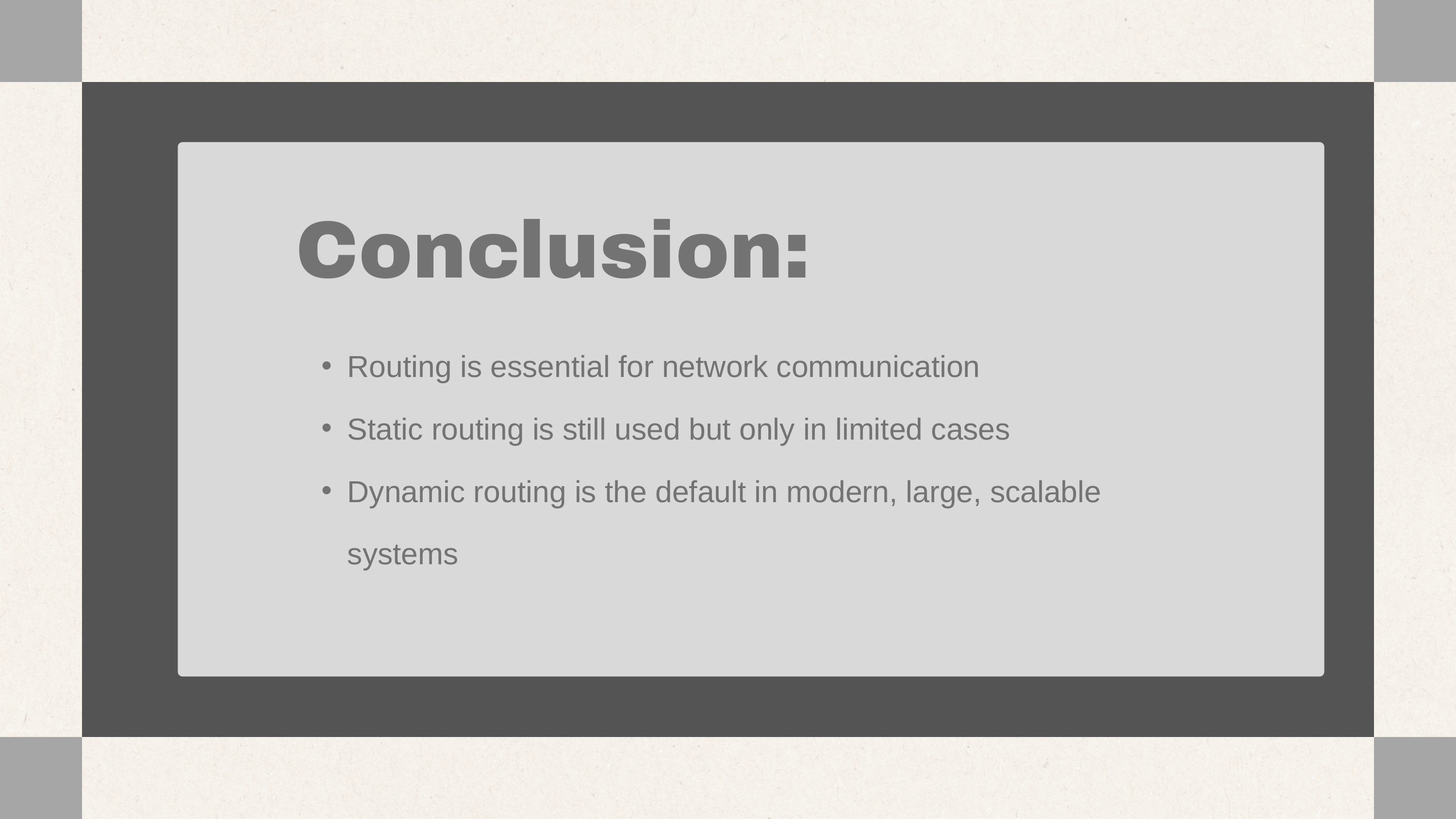

Conclusion:
Routing is essential for network communication
Static routing is still used but only in limited cases
Dynamic routing is the default in modern, large, scalable systems